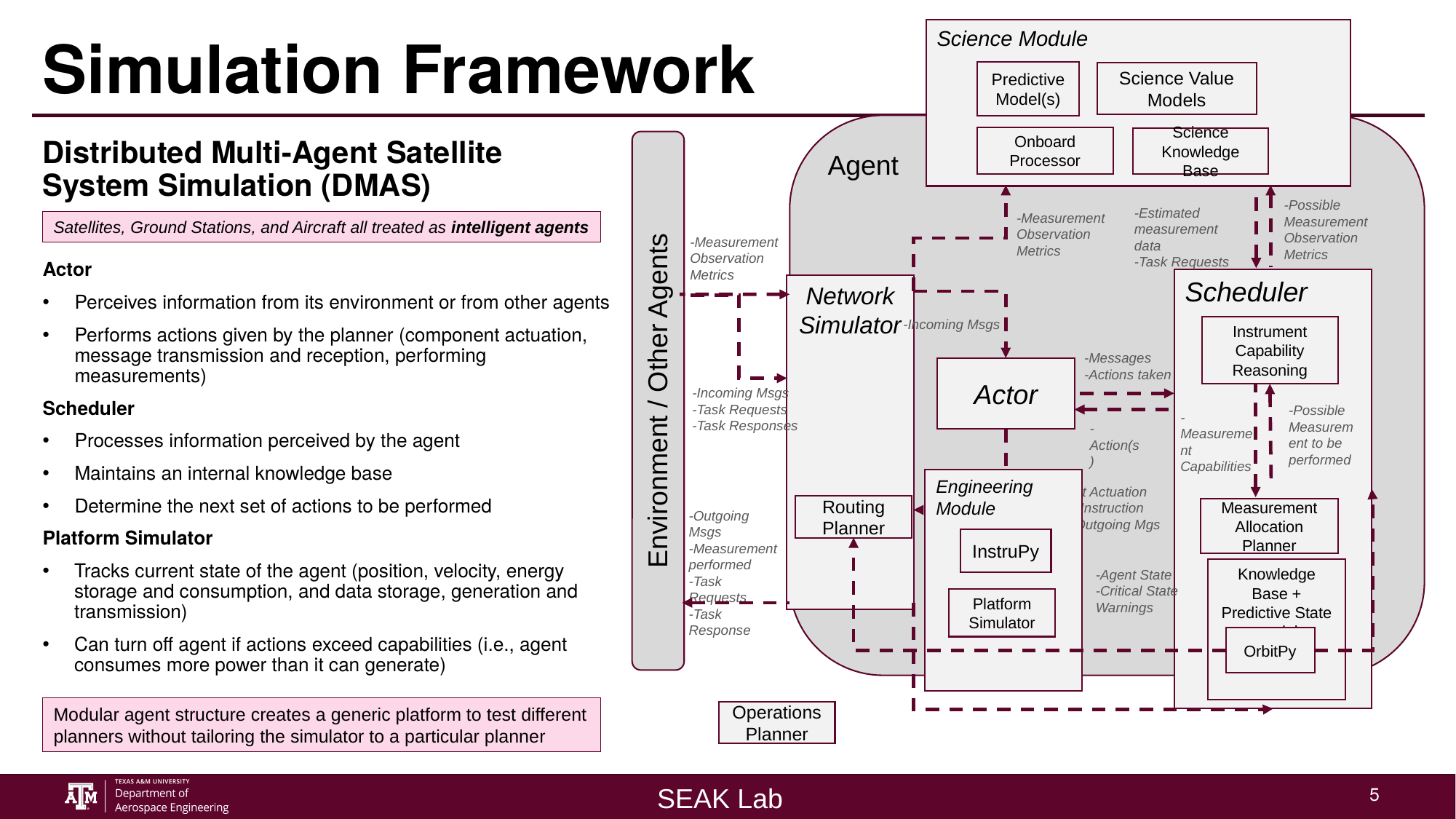

Science Module
# Simulation Framework
Predictive Model(s)
Science Value Models
Agent
Onboard Processor
Science Knowledge Base
Distributed Multi-Agent Satellite System Simulation (DMAS)

-Possible Measurement Observation Metrics
-Estimated measurement data
-Task Requests
-Measurement Observation Metrics
Satellites, Ground Stations, and Aircraft all treated as intelligent agents
-Measurement Observation Metrics
Actor
Perceives information from its environment or from other agents
Performs actions given by the planner (component actuation, message transmission and reception, performing measurements)
Scheduler
Processes information perceived by the agent
Maintains an internal knowledge base
Determine the next set of actions to be performed
Platform Simulator
Tracks current state of the agent (position, velocity, energy storage and consumption, and data storage, generation and transmission)
Can turn off agent if actions exceed capabilities (i.e., agent consumes more power than it can generate)

Scheduler
Network Simulator
-Incoming Msgs
Instrument Capability Reasoning
-Messages
-Actions taken
Actor
Environment / Other Agents
-Incoming Msgs
-Task Requests
-Task Responses
-Possible Measurement to be performed
-Measurement Capabilities
-Action(s)
Engineering Module
-Component Actuation
-Maneuver Instruction
-Incoming/Outgoing Mgs
Routing Planner
Measurement Allocation Planner
-Outgoing Msgs
-Measurement performed
-Task Requests
-Task Response
InstruPy
Knowledge Base + Predictive State model
-Agent State
-Critical State Warnings
Platform Simulator
OrbitPy
Modular agent structure creates a generic platform to test different planners without tailoring the simulator to a particular planner
Operations Planner